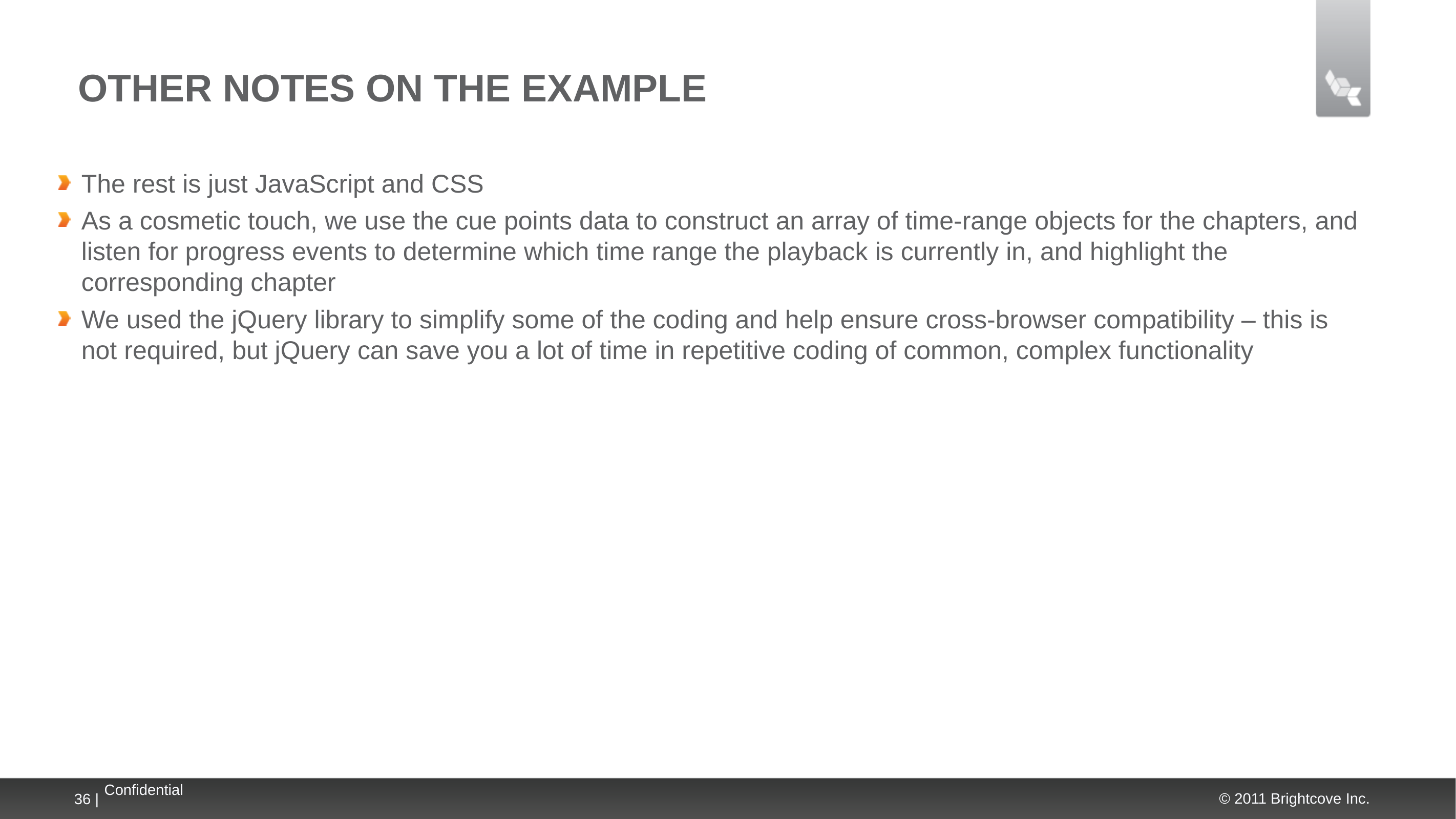

# Other Notes on the Example
The rest is just JavaScript and CSS
As a cosmetic touch, we use the cue points data to construct an array of time-range objects for the chapters, and listen for progress events to determine which time range the playback is currently in, and highlight the corresponding chapter
We used the jQuery library to simplify some of the coding and help ensure cross-browser compatibility – this is not required, but jQuery can save you a lot of time in repetitive coding of common, complex functionality
36 |
Confidential